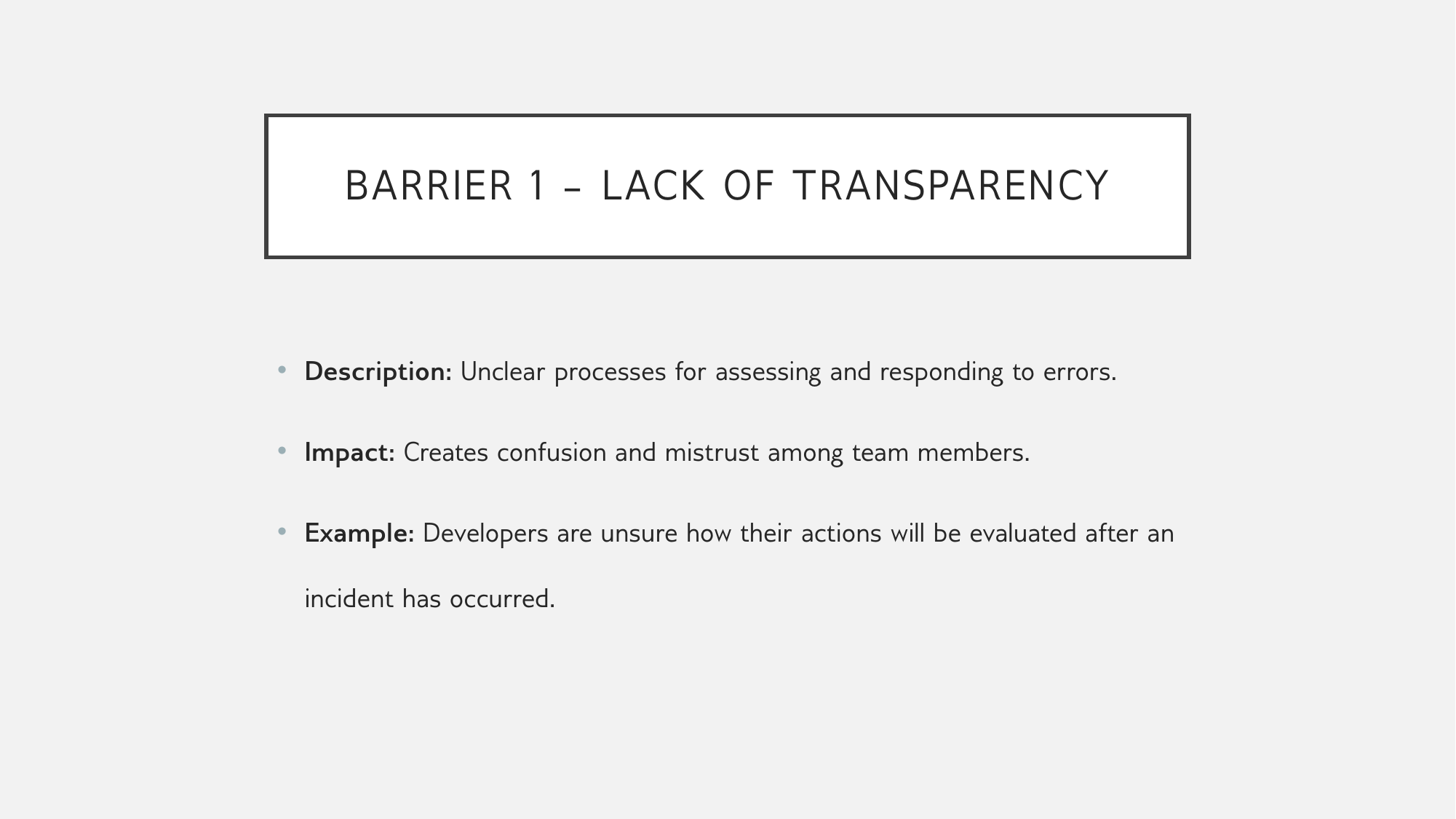

# Barrier 1 – Lack of Transparency
Description: Unclear processes for assessing and responding to errors.
Impact: Creates confusion and mistrust among team members.
Example: Developers are unsure how their actions will be evaluated after an incident has occurred.